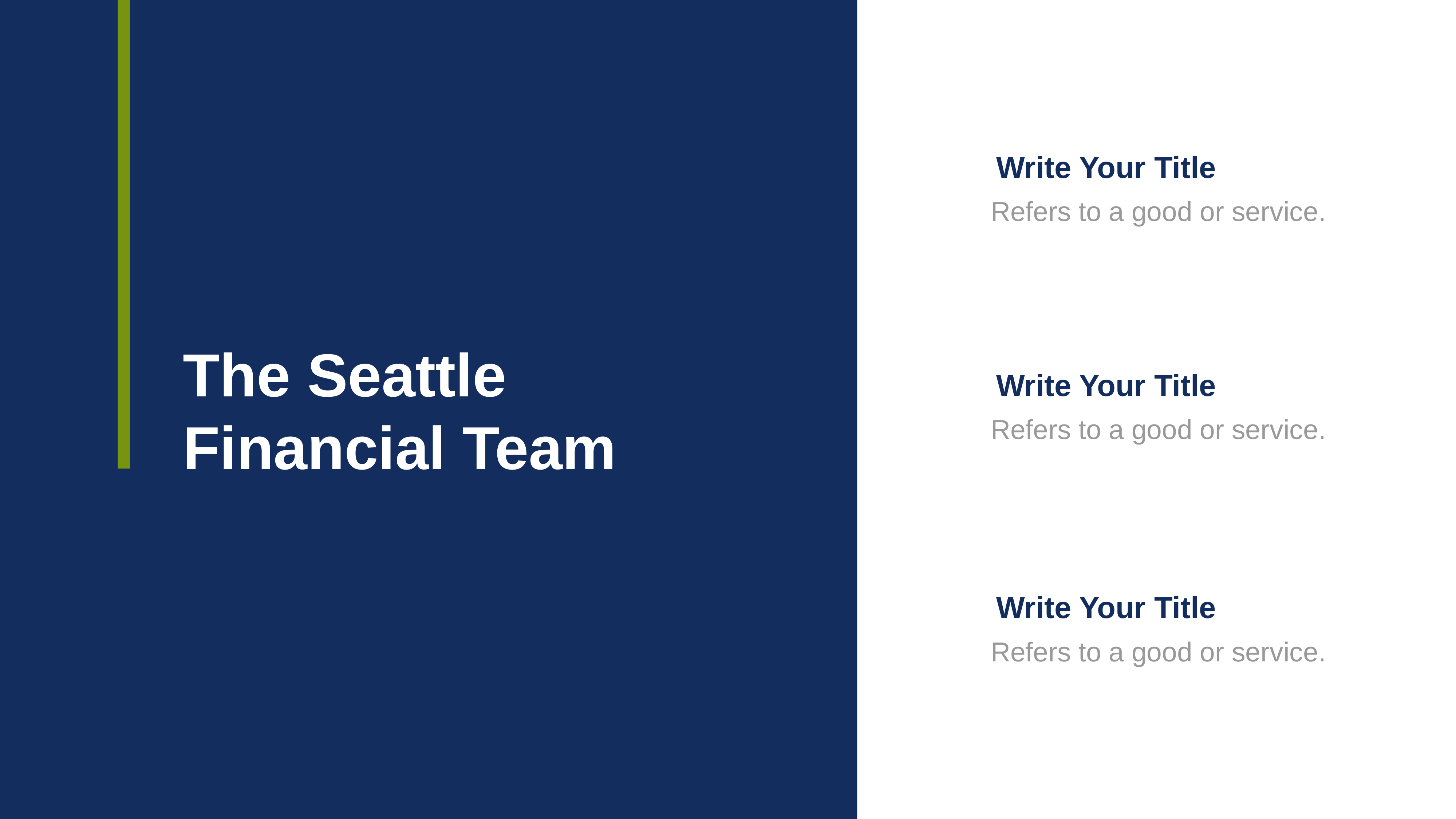

Write Your Title
Refers to a good or service.
Write Your Title
Refers to a good or service.
Write Your Title
Refers to a good or service.

The Seattle Financial Team